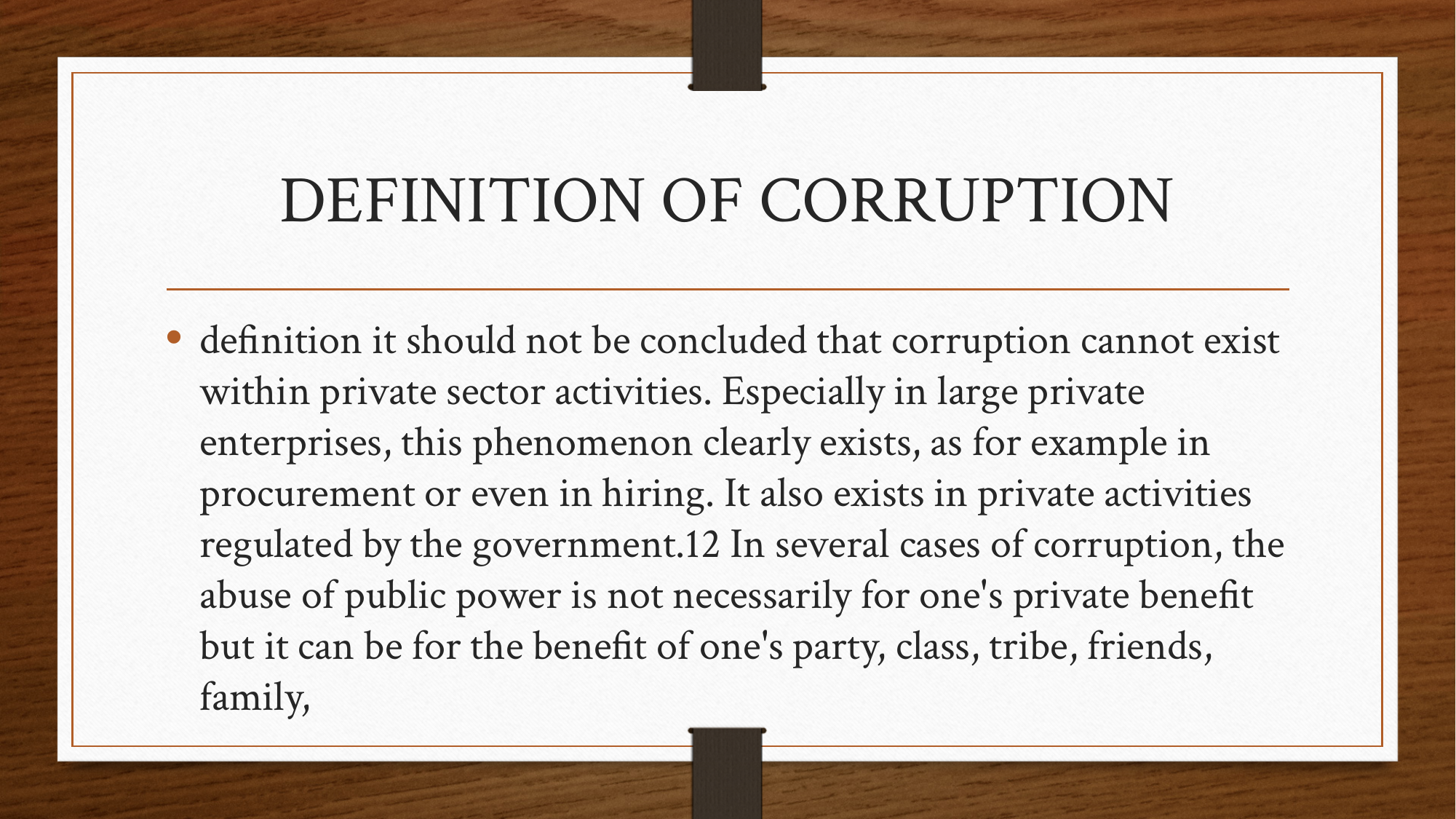

# DEFINITION OF CORRUPTION
definition it should not be concluded that corruption cannot exist within private sector activities. Especially in large private enterprises, this phenomenon clearly exists, as for example in procurement or even in hiring. It also exists in private activities regulated by the government.12 In several cases of corruption, the abuse of public power is not necessarily for one's private benefit but it can be for the benefit of one's party, class, tribe, friends, family,